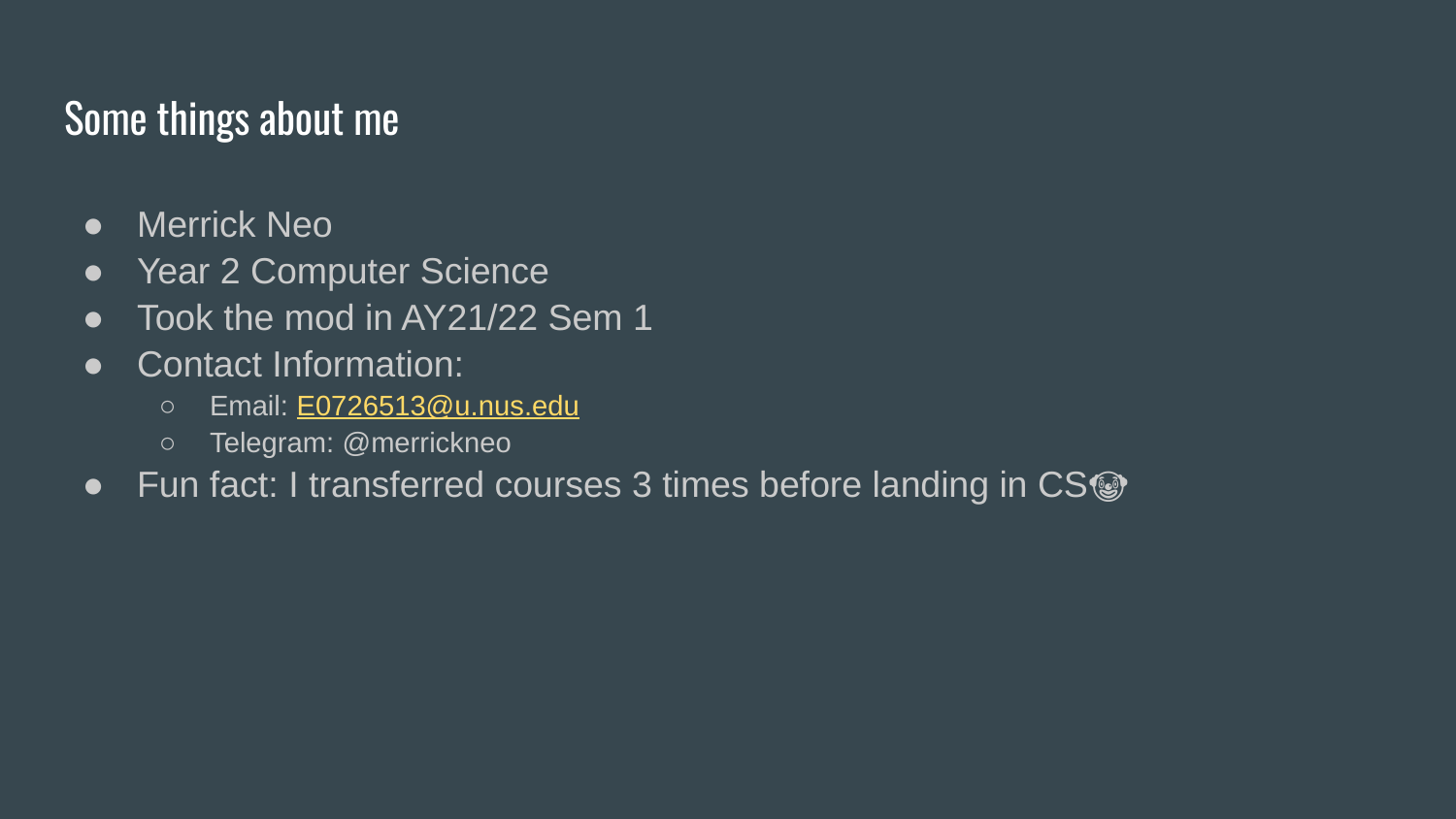

# Some things about me
Merrick Neo
Year 2 Computer Science
Took the mod in AY21/22 Sem 1
Contact Information:
Email: E0726513@u.nus.edu
Telegram: @merrickneo
Fun fact: I transferred courses 3 times before landing in CS🤡